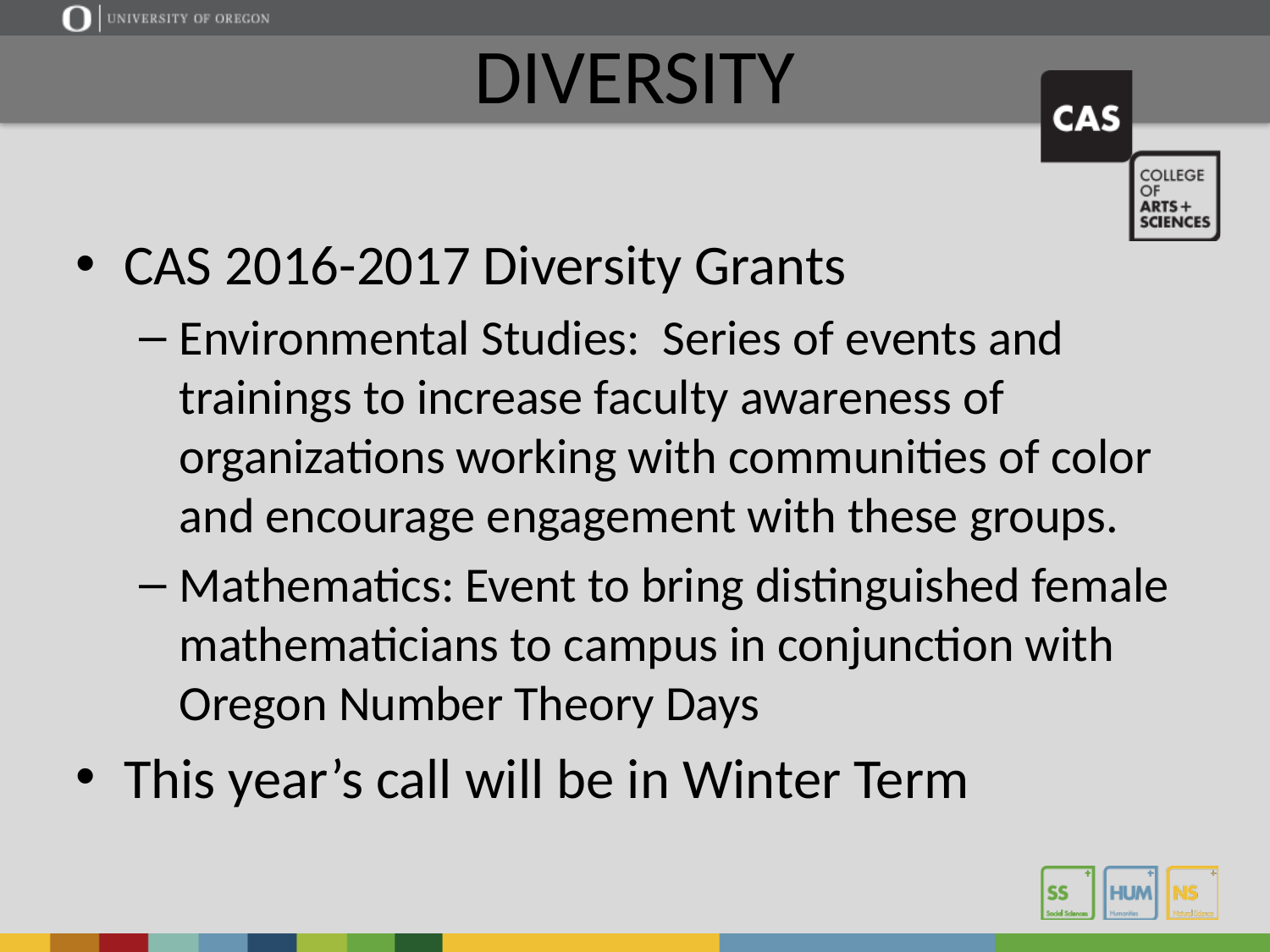

# DIVERSITY
CAS 2016-2017 Diversity Grants
Environmental Studies:  Series of events and trainings to increase faculty awareness of organizations working with communities of color and encourage engagement with these groups.
Mathematics: Event to bring distinguished female mathematicians to campus in conjunction with Oregon Number Theory Days
This year’s call will be in Winter Term